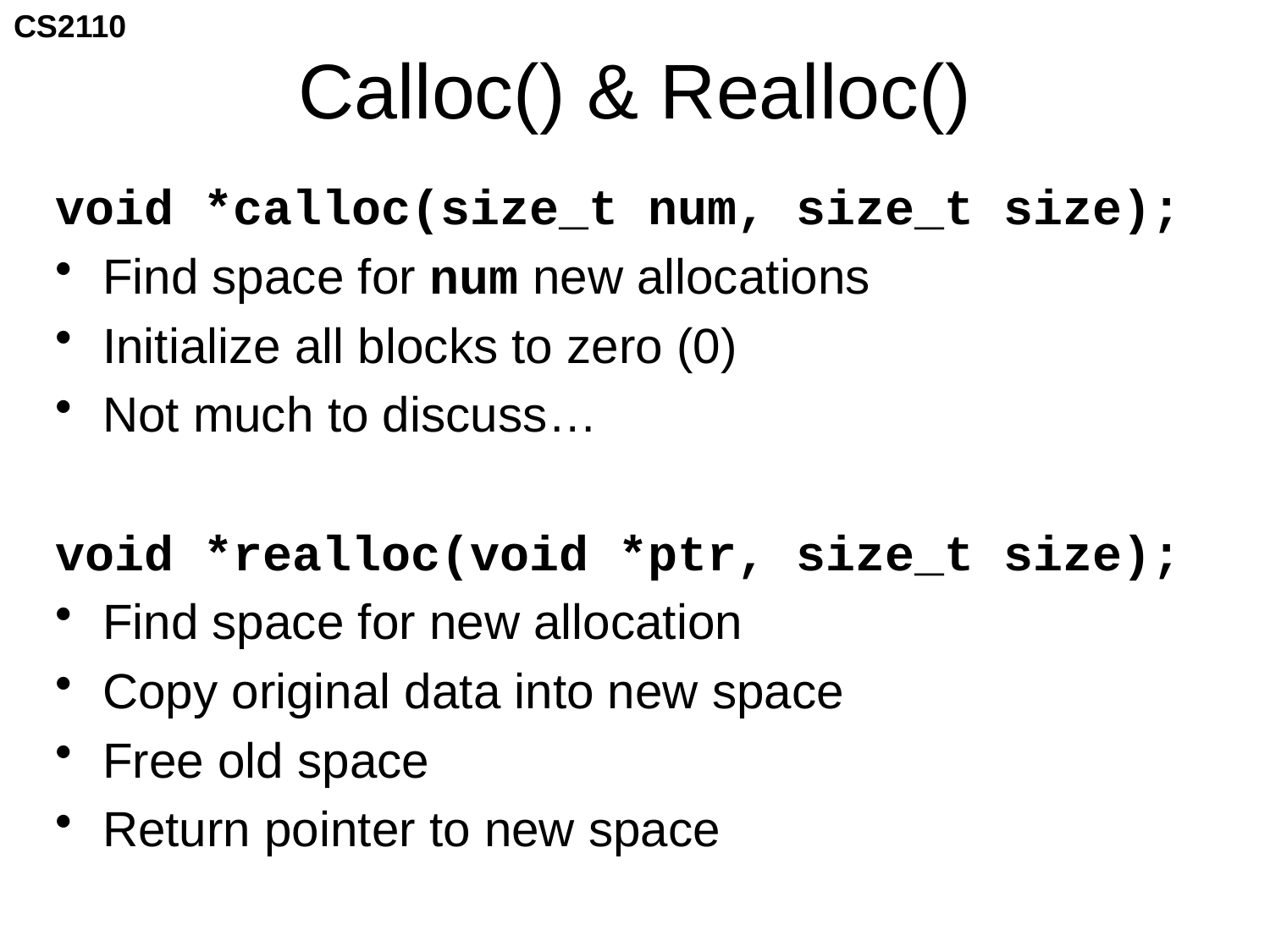

# Calloc() & Realloc()
void *calloc(size_t num, size_t size);
Find space for num new allocations
Initialize all blocks to zero (0)
Not much to discuss…

void *realloc(void *ptr, size_t size);
Find space for new allocation
Copy original data into new space
Free old space
Return pointer to new space